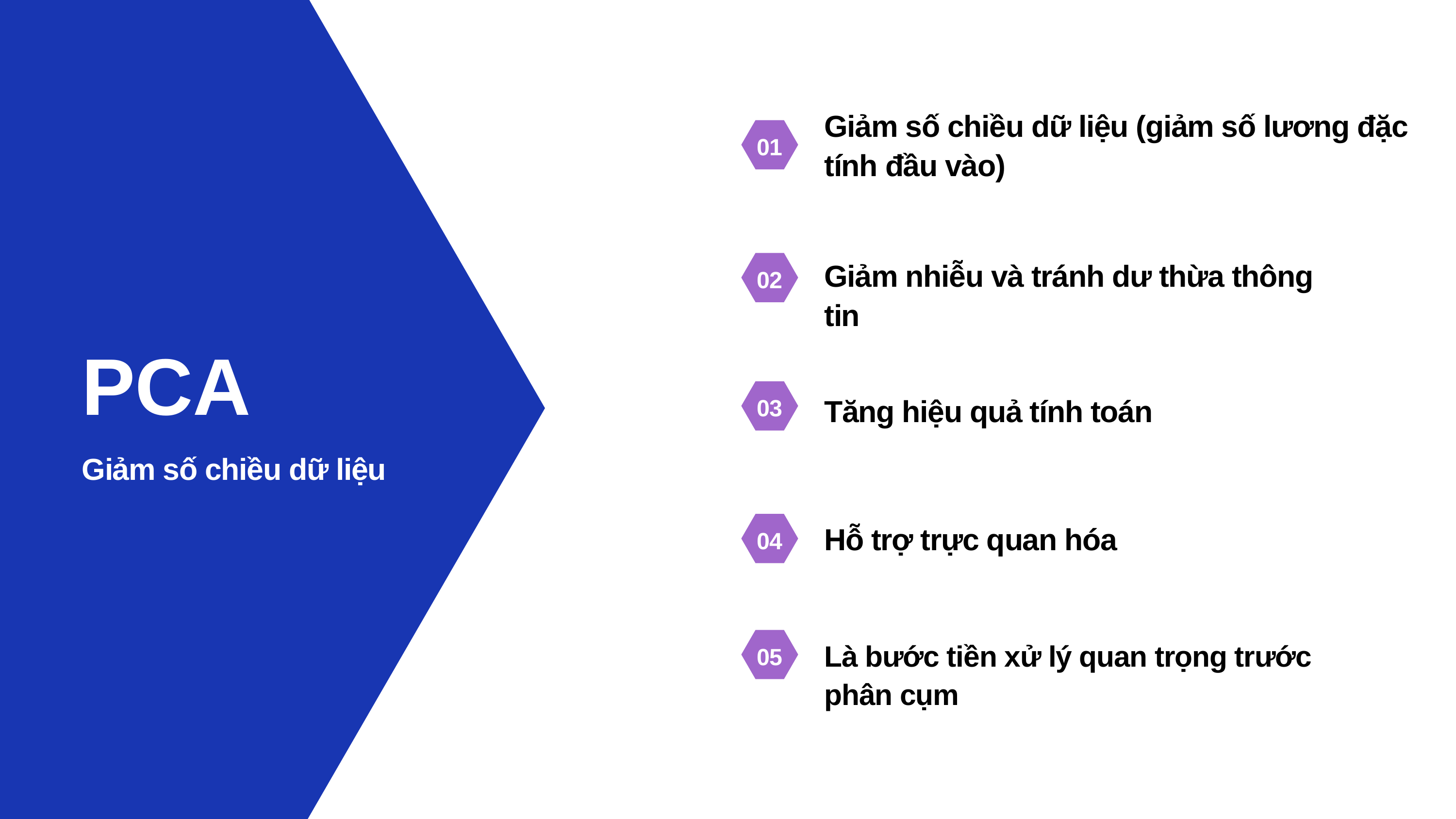

Giảm số chiều dữ liệu (giảm số lương đặc tính đầu vào)

01

02
Giảm nhiễu và tránh dư thừa thông tin
PCA
Giảm số chiều dữ liệu

03
Tăng hiệu quả tính toán

04
Hỗ trợ trực quan hóa

05
Là bước tiền xử lý quan trọng trước phân cụm